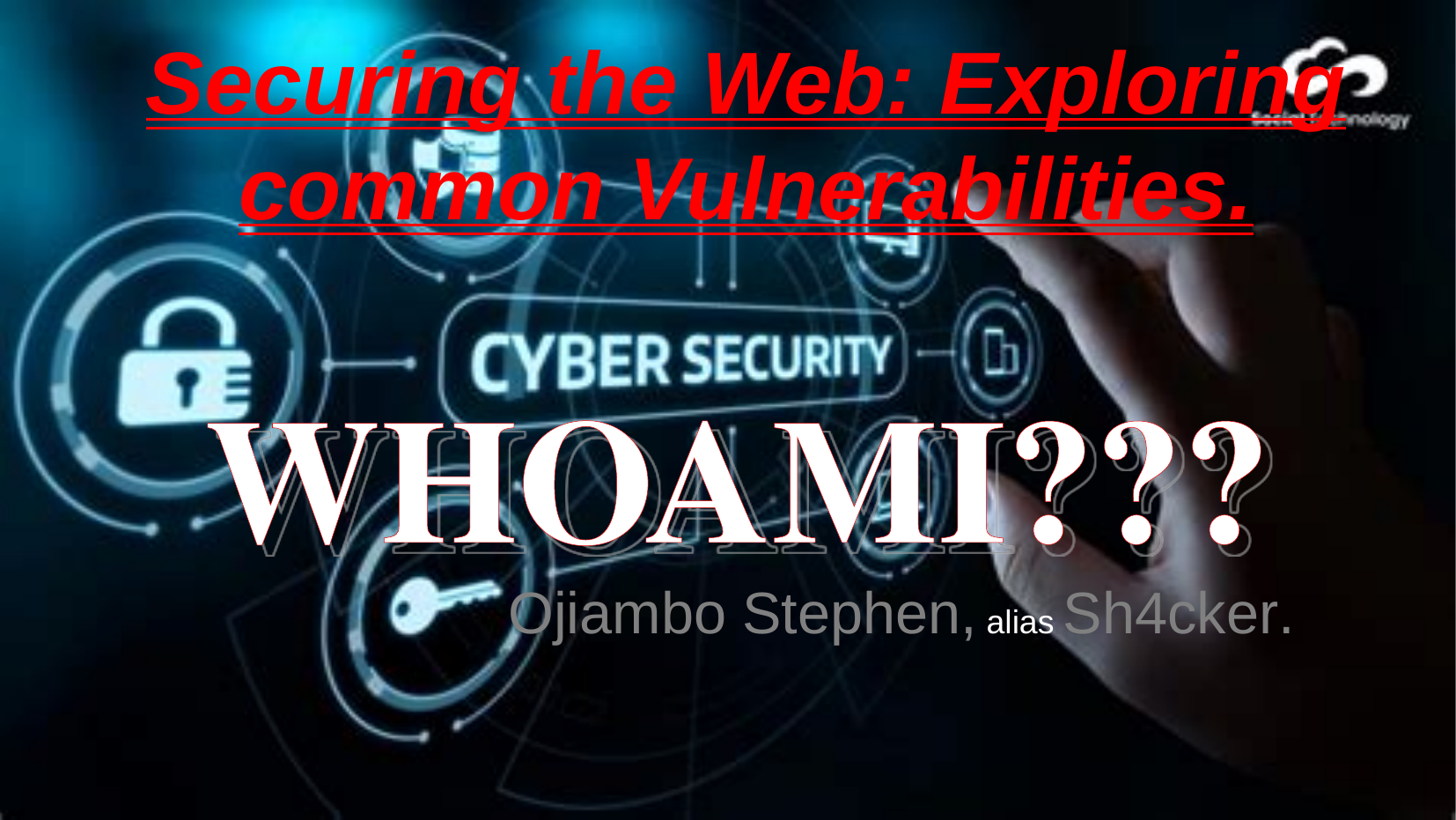

# Securing the Web: Exploring common Vulnerabilities.

WHOAMI???
Ojiambo Stephen, alias Sh4cker.